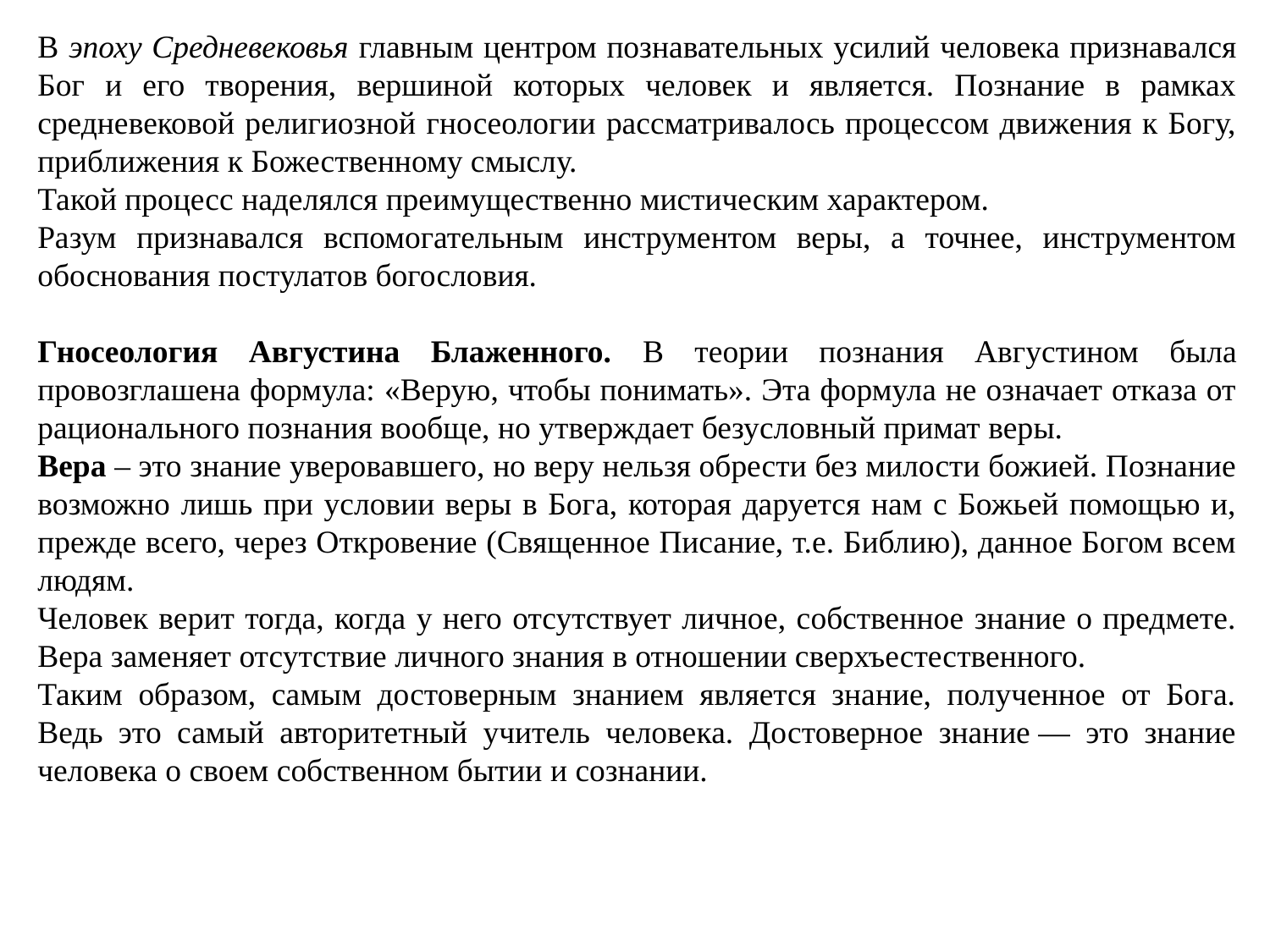

В эпоху Средневековья главным центром познавательных усилий человека признавался Бог и его творения, вершиной которых человек и является. Познание в рамках средневековой религиозной гносеологии рассматривалось процессом движения к Богу, приближения к Божественному смыслу.
Такой процесс наделялся преимущественно мистическим характером.
Разум признавался вспомогательным инструментом веры, а точнее, инструментом обоснования постулатов богословия.

Гносеология Августина Блаженного. В теории познания Августином была провозглашена формула: «Верую, чтобы понимать». Эта формула не означает отказа от рационального познания вообще, но утверждает безусловный примат веры.
Вера – это знание уверовавшего, но веру нельзя обрести без милости божией. Познание возможно лишь при условии веры в Бога, которая даруется нам с Божьей помощью и, прежде всего, через Откровение (Священное Писание, т.е. Библию), данное Богом всем людям.
Человек верит тогда, когда у него отсутствует личное, собственное знание о предмете. Вера заменяет отсутствие личного знания в отношении сверхъестественного.
Таким образом, самым достоверным знанием является знание, полученное от Бога. Ведь это самый авторитетный учитель человека. Достоверное знание — это знание человека о своем собственном бытии и сознании.